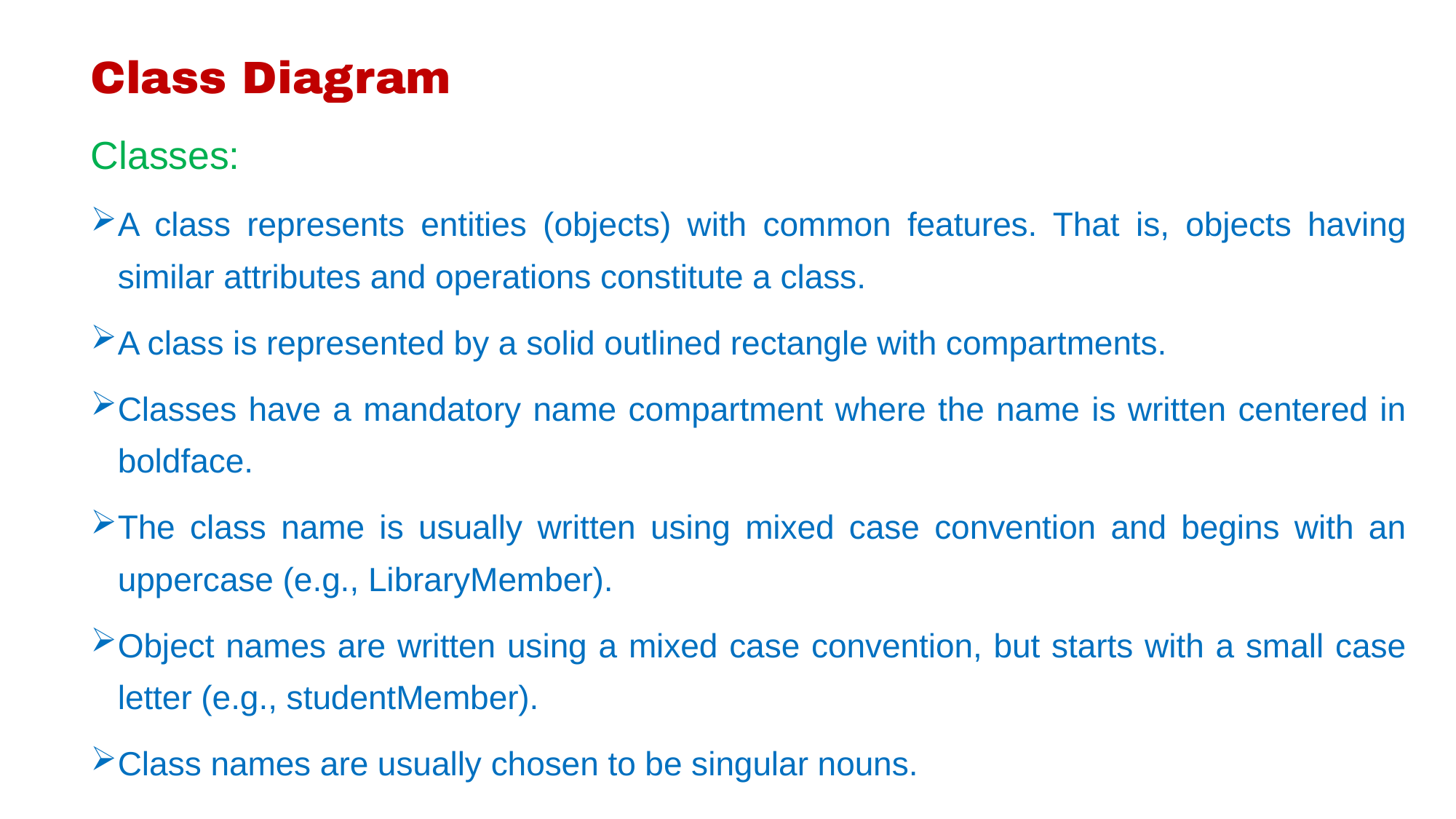

# Class Diagram
Classes:
A class represents entities (objects) with common features. That is, objects having similar attributes and operations constitute a class.
A class is represented by a solid outlined rectangle with compartments.
Classes have a mandatory name compartment where the name is written centered in boldface.
The class name is usually written using mixed case convention and begins with an uppercase (e.g., LibraryMember).
Object names are written using a mixed case convention, but starts with a small case letter (e.g., studentMember).
Class names are usually chosen to be singular nouns.